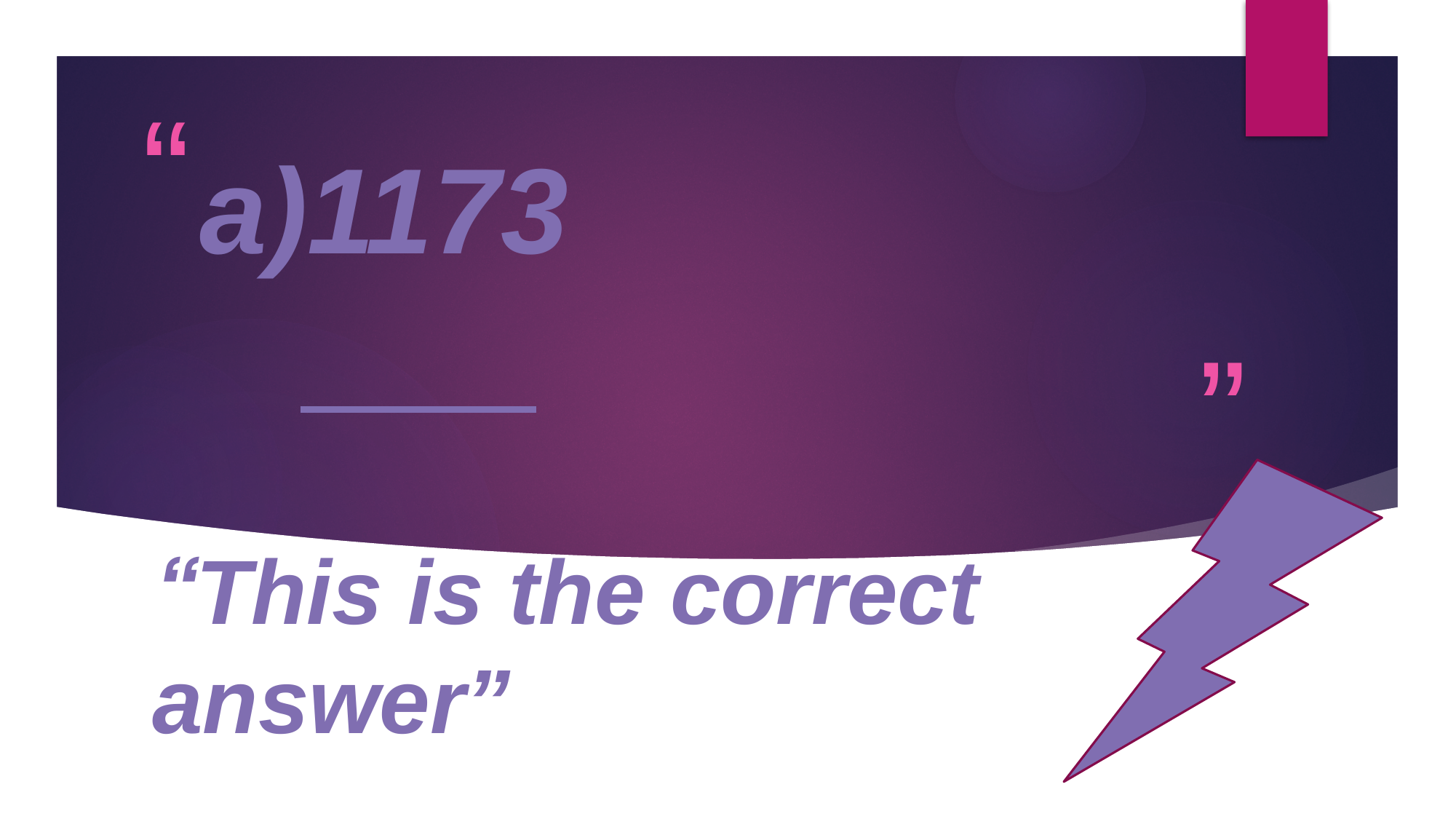

# a)1173

“This is the correct answer”